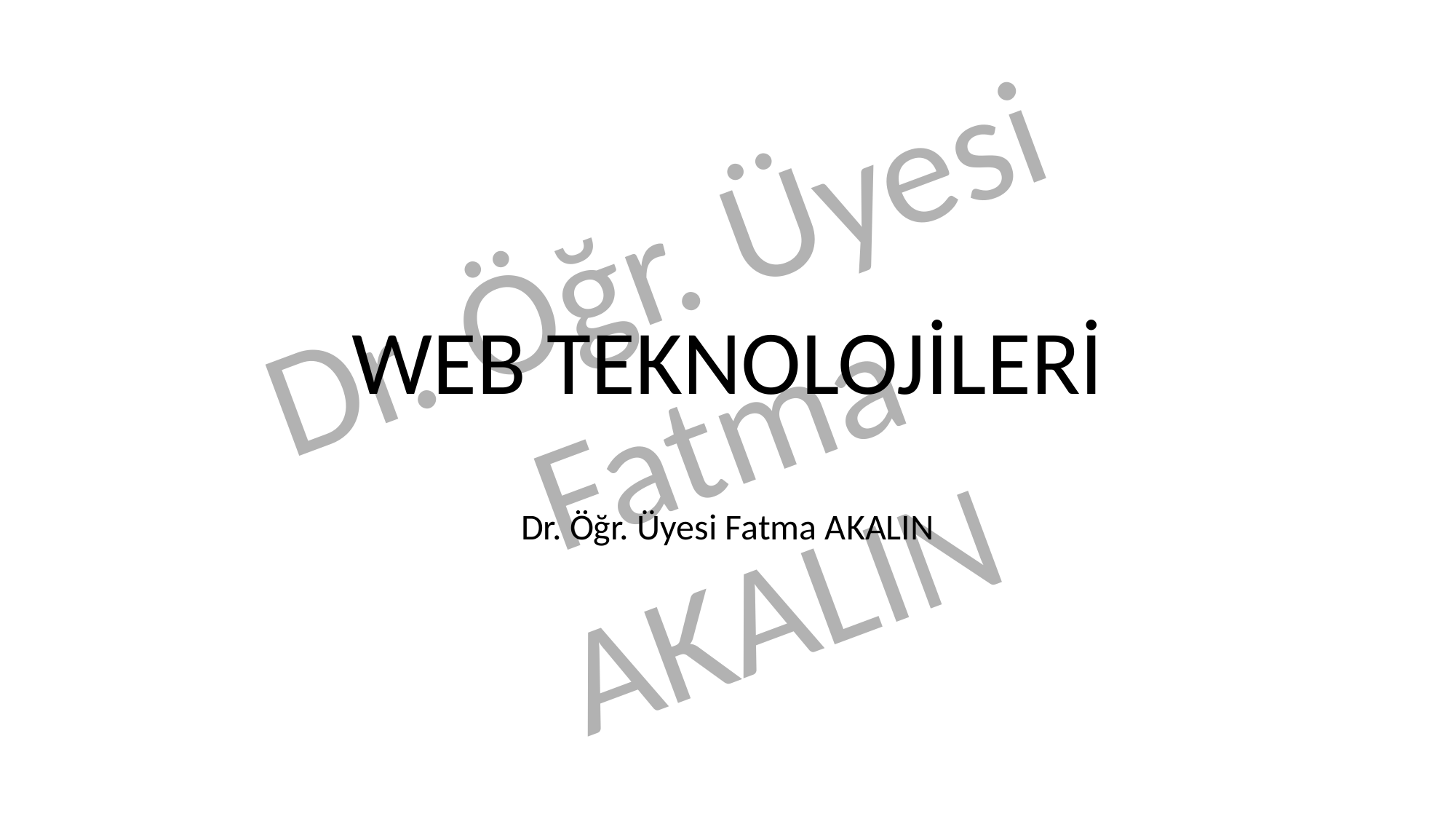

# WEB TEKNOLOJİLERİ
Dr. Öğr. Üyesi Fatma AKALIN